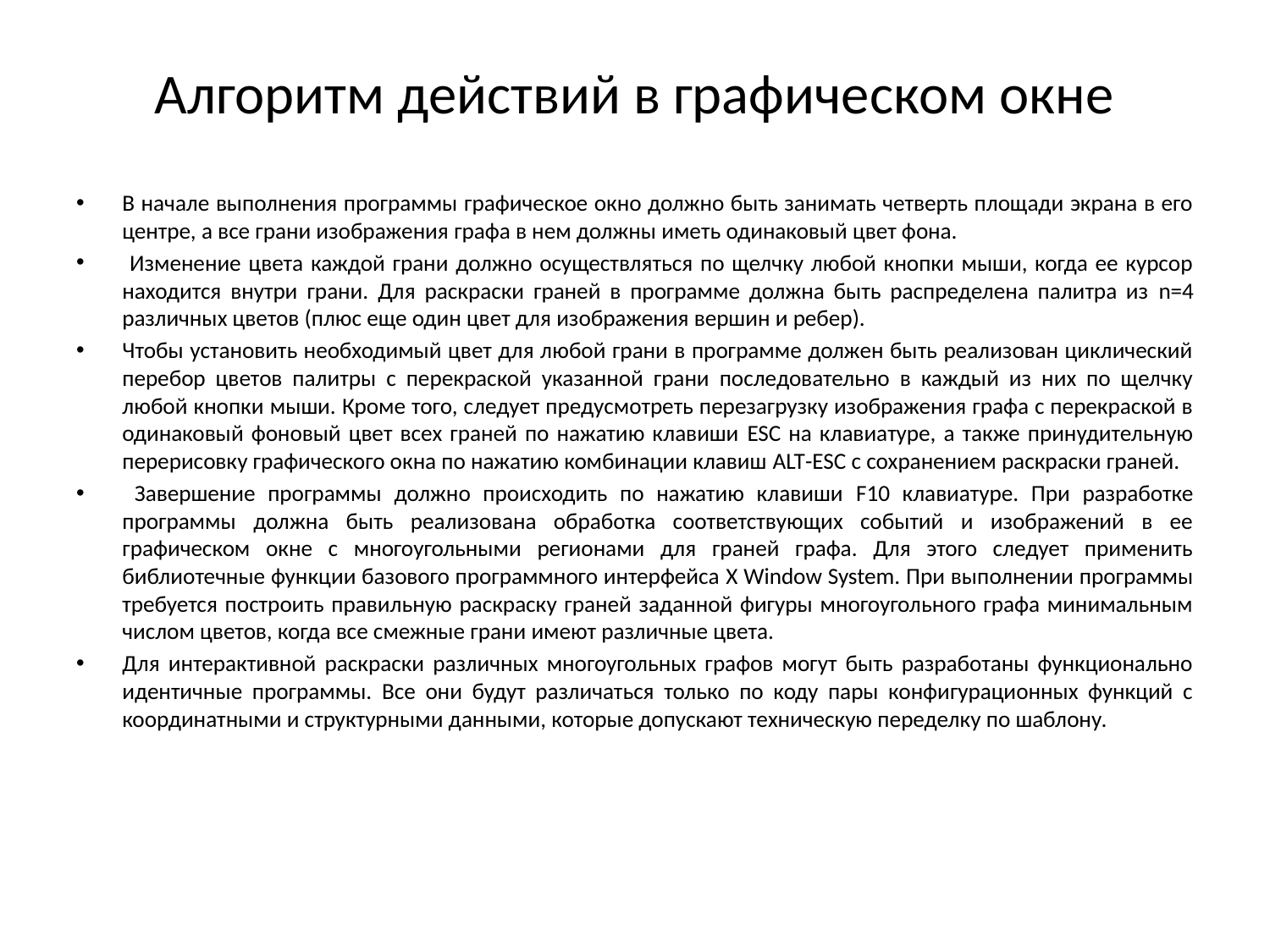

# Алгоритм действий в графическом окне
В начале выполнения программы графическое окно должно быть занимать четверть площади экрана в его центре, а все грани изображения графа в нем должны иметь одинаковый цвет фона.
 Изменение цвета каждой грани должно осуществляться по щелчку любой кнопки мыши, когда ее курсор находится внутри грани. Для раскраски граней в программе должна быть распределена палитра из n=4 различных цветов (плюс еще один цвет для изображения вершин и ребер).
Чтобы установить необходимый цвет для любой грани в программе должен быть реализован циклический перебор цветов палитры с перекраской указанной грани последовательно в каждый из них по щелчку любой кнопки мыши. Кроме того, следует предусмотреть перезагрузку изображения графа с перекраской в одинаковый фоновый цвет всех граней по нажатию клавиши ESC на клавиатуре, а также принудительную перерисовку графического окна по нажатию комбинации клавиш ALT-ESC с сохранением раскраски граней.
 Завершение программы должно происходить по нажатию клавиши F10 клавиатуре. При разработке программы должна быть реализована обработка соответствующих событий и изображений в ее графическом окне с многоугольными регионами для граней графа. Для этого следует применить библиотечные функции базового программного интерфейса X Window System. При выполнении программы требуется построить правильную раскраску граней заданной фигуры многоугольного графа минимальным числом цветов, когда все смежные грани имеют различные цвета.
Для интерактивной раскраски различных многоугольных графов могут быть разработаны функционально идентичные программы. Все они будут различаться только по коду пары конфигурационных функций с координатными и структурными данными, которые допускают техническую переделку по шаблону.